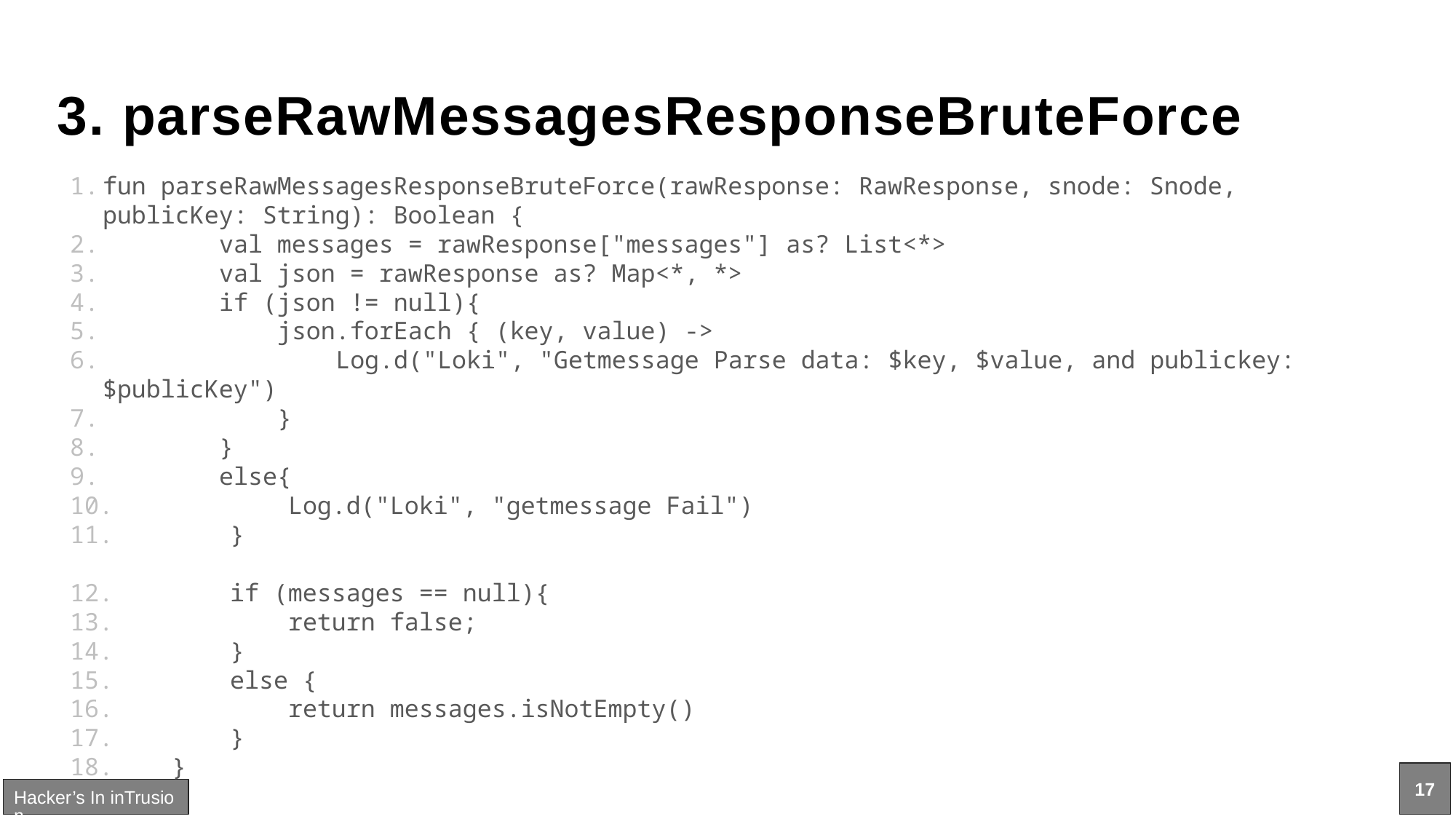

# 3. parseRawMessagesResponseBruteForce
fun parseRawMessagesResponseBruteForce(rawResponse: RawResponse, snode: Snode, publicKey: String): Boolean {
        val messages = rawResponse["messages"] as? List<*>
        val json = rawResponse as? Map<*, *>
        if (json != null){
            json.forEach { (key, value) ->
                Log.d("Loki", "Getmessage Parse data: $key, $value, and publickey: $publicKey")
            }
        }
        else{
            Log.d("Loki", "getmessage Fail")
        }

        if (messages == null){
            return false;
        }
        else {
            return messages.isNotEmpty()
        }
    }
17
Hacker’s In inTrusion